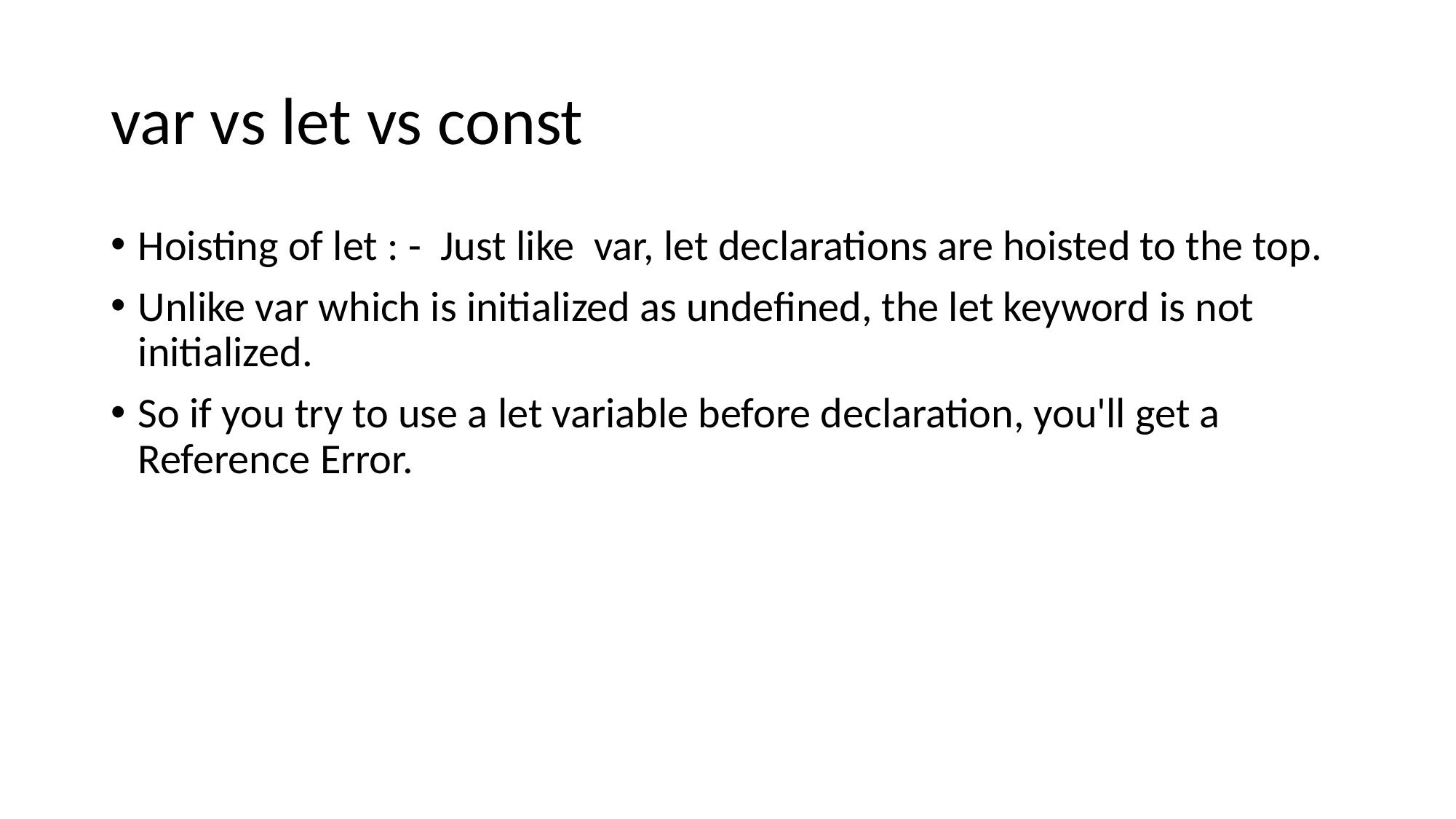

# var vs let vs const
Hoisting of let : -  Just like  var, let declarations are hoisted to the top.
Unlike var which is initialized as undefined, the let keyword is not initialized.
So if you try to use a let variable before declaration, you'll get a Reference Error.